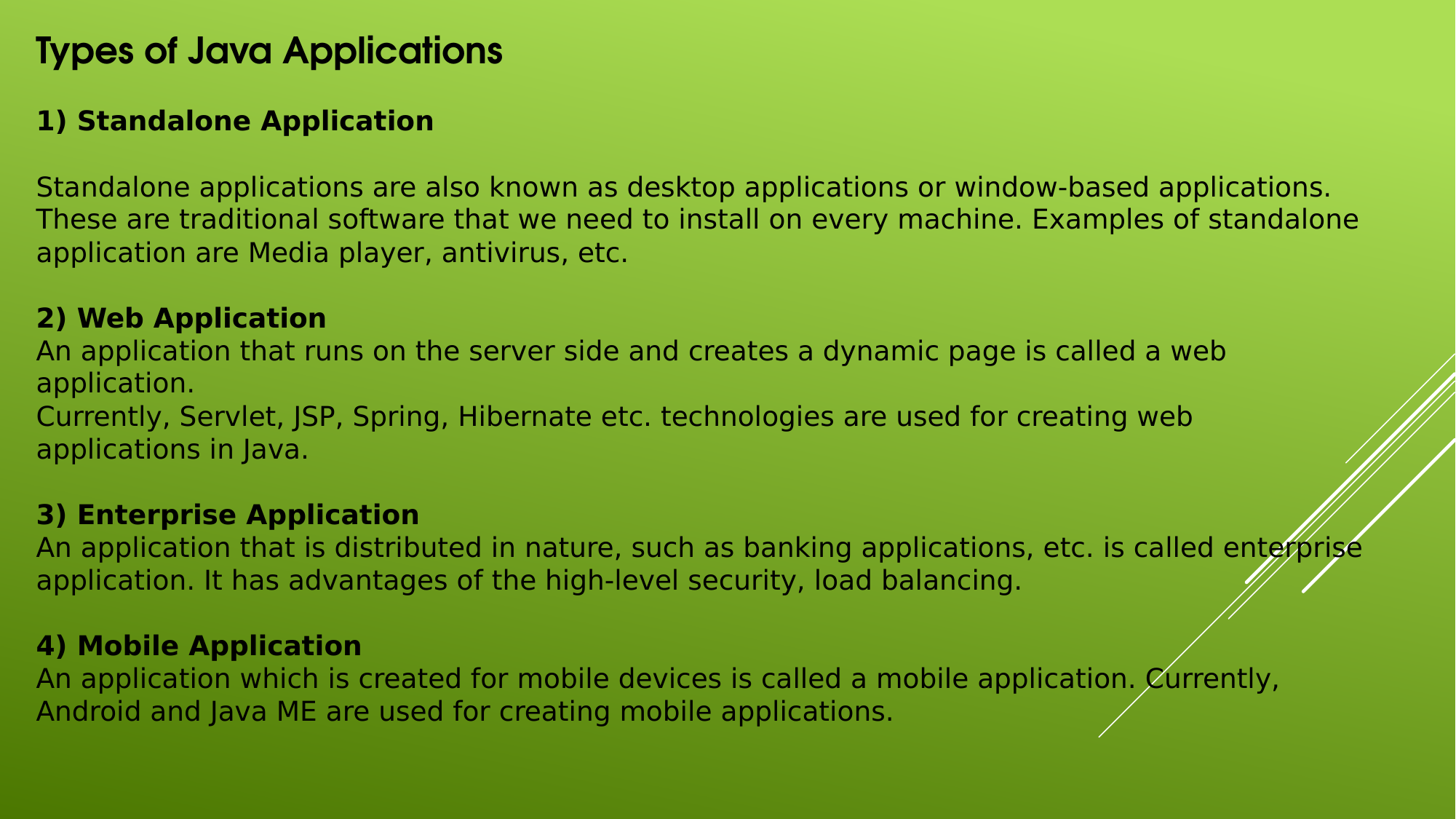

Types of Java Applications

Standalone Application

Standalone applications are also known as desktop applications or window-based applications. These are traditional software that we need to install on every machine. Examples of standalone application are Media player, antivirus, etc.

2) Web Application
An application that runs on the server side and creates a dynamic page is called a web application.
Currently, Servlet, JSP, Spring, Hibernate etc. technologies are used for creating web applications in Java.

3) Enterprise Application
An application that is distributed in nature, such as banking applications, etc. is called enterprise application. It has advantages of the high-level security, load balancing.

4) Mobile Application
An application which is created for mobile devices is called a mobile application. Currently, Android and Java ME are used for creating mobile applications.